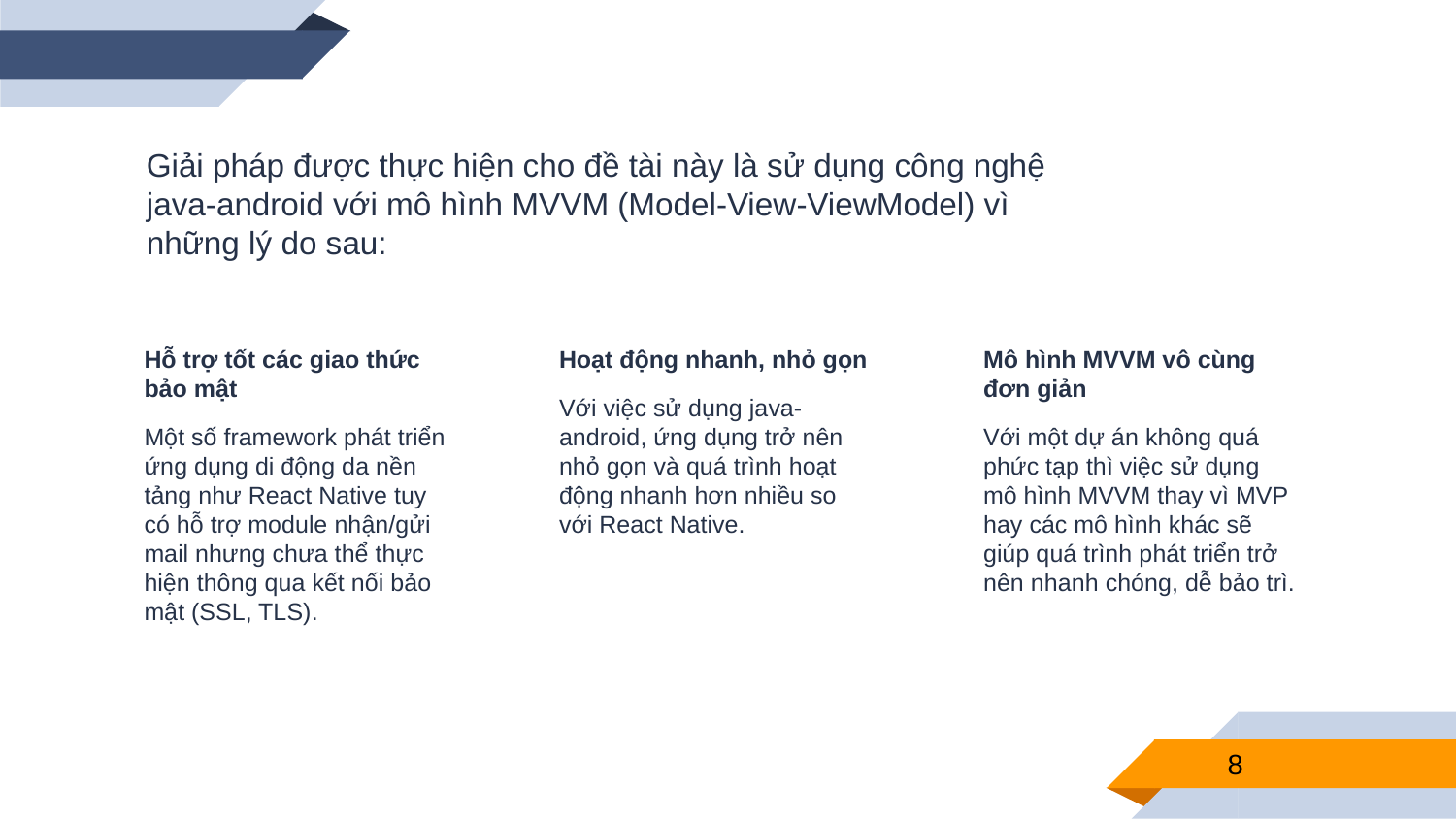

Giải pháp được thực hiện cho đề tài này là sử dụng công nghệ java-android với mô hình MVVM (Model-View-ViewModel) vì những lý do sau:
Hỗ trợ tốt các giao thức bảo mật
Một số framework phát triển ứng dụng di động da nền tảng như React Native tuy có hỗ trợ module nhận/gửi mail nhưng chưa thể thực hiện thông qua kết nối bảo mật (SSL, TLS).
Hoạt động nhanh, nhỏ gọn
Với việc sử dụng java-android, ứng dụng trở nên nhỏ gọn và quá trình hoạt động nhanh hơn nhiều so với React Native.
Mô hình MVVM vô cùng đơn giản
Với một dự án không quá phức tạp thì việc sử dụng mô hình MVVM thay vì MVP hay các mô hình khác sẽ giúp quá trình phát triển trở nên nhanh chóng, dễ bảo trì.
8